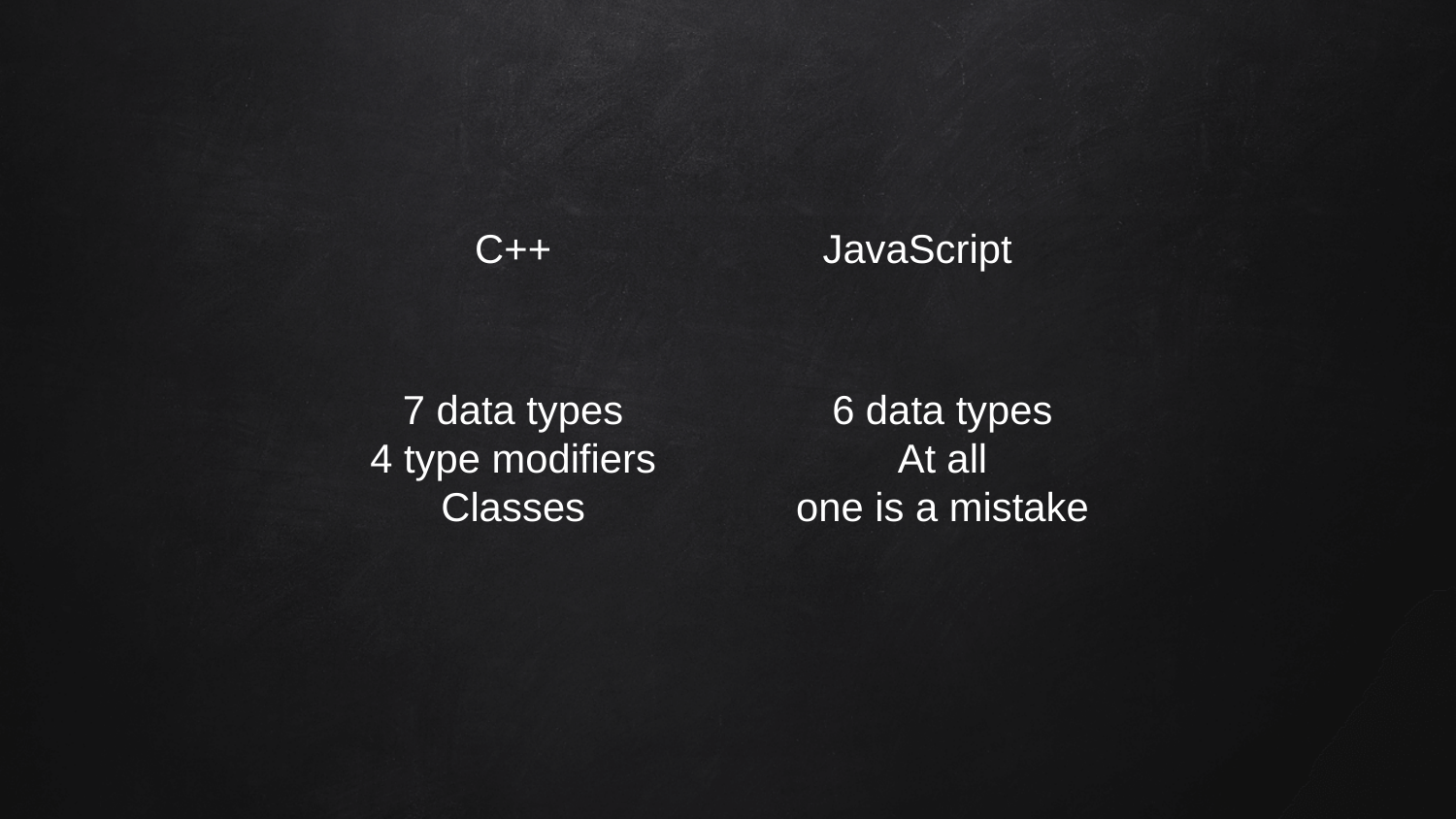

C++
JavaScript
7 data types
4 type modifiers
Classes

6 data types
At all
one is a mistake